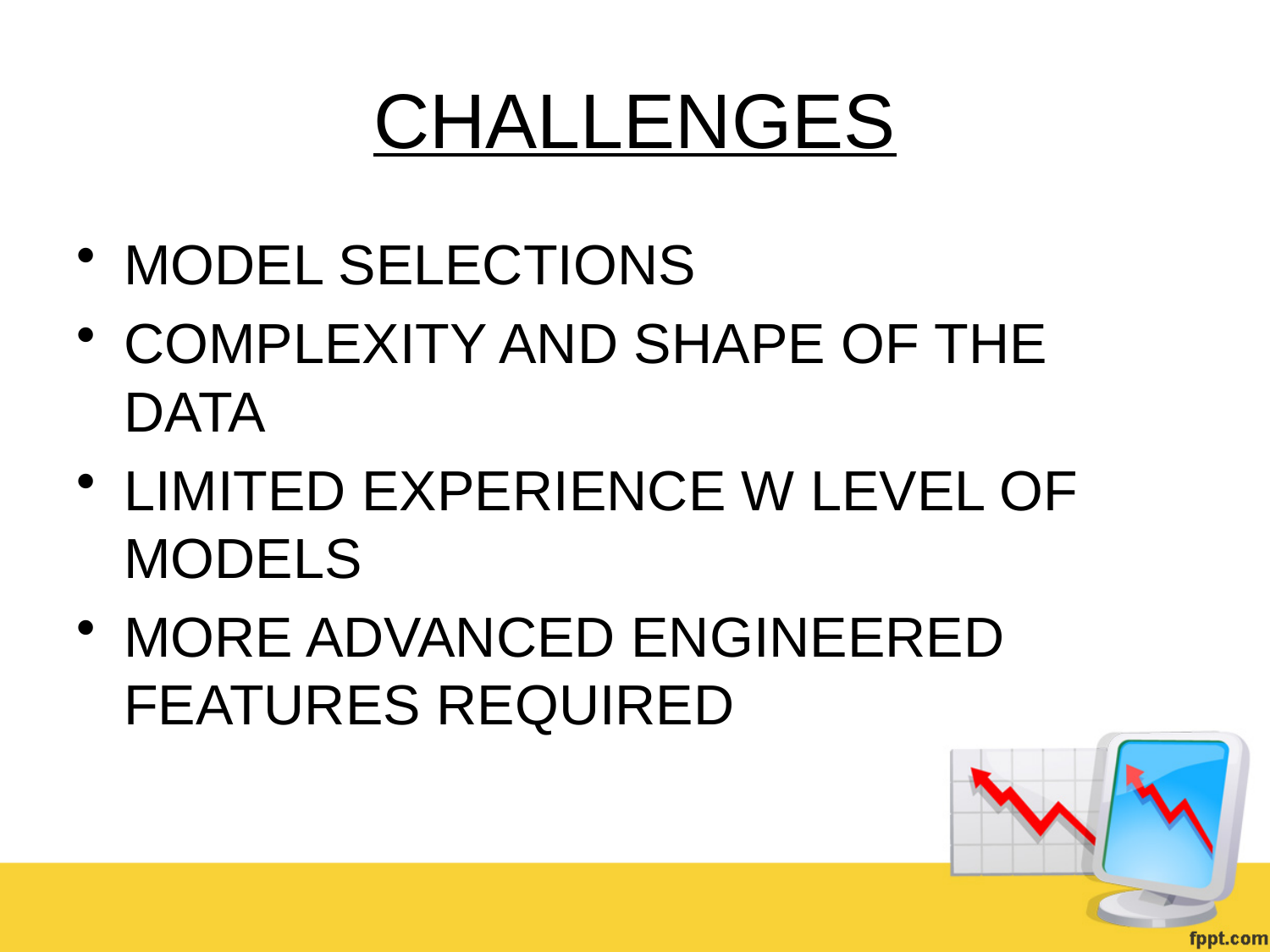

# Challenges
Model selections
Complexity and shape of the data
Limited experience w level of Models
More advanced engineered features required